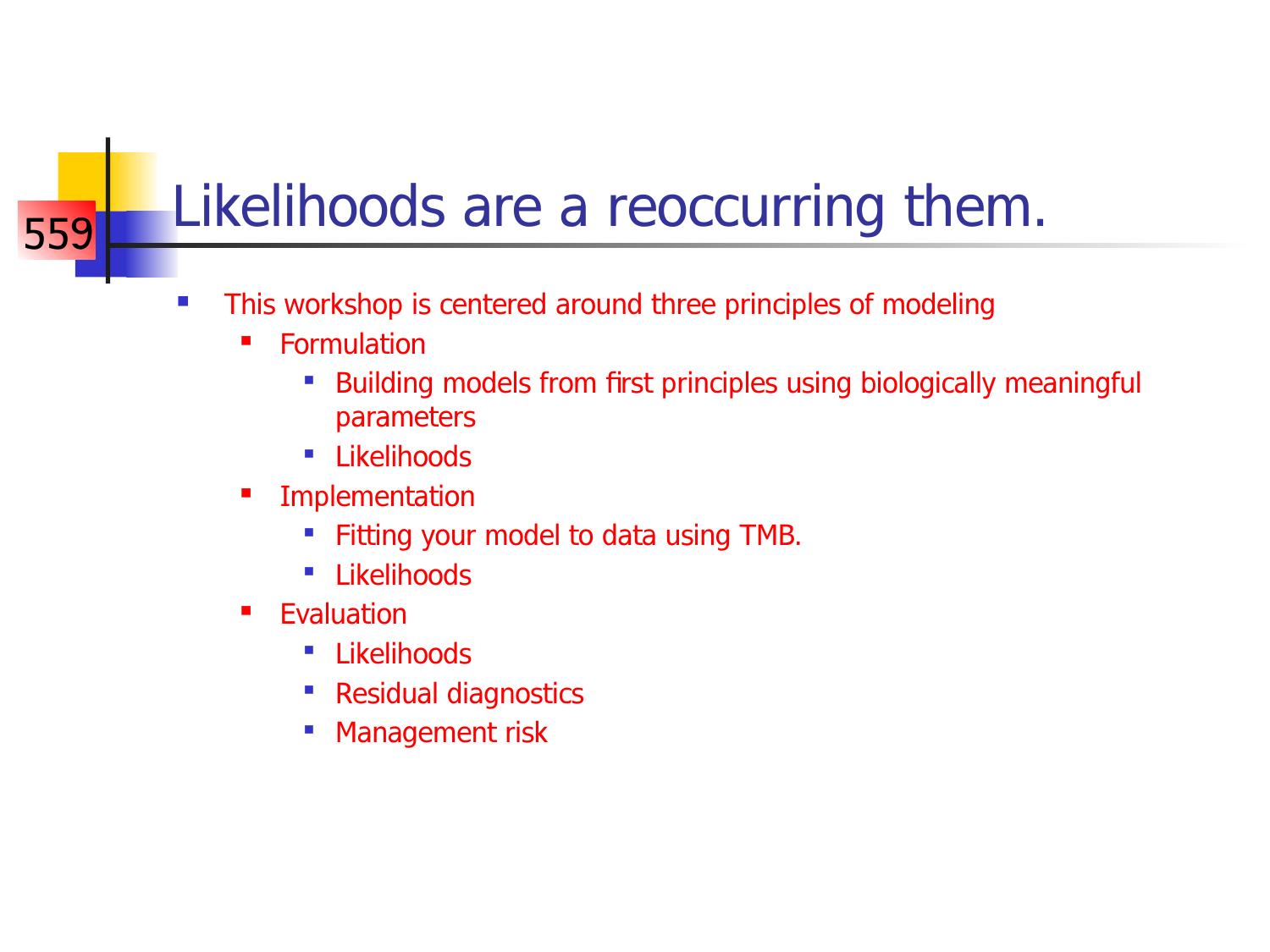

# Likelihoods are a reoccurring them.
This workshop is centered around three principles of modeling
Formulation
Building models from first principles using biologically meaningful parameters
Likelihoods
Implementation
Fitting your model to data using TMB.
Likelihoods
Evaluation
Likelihoods
Residual diagnostics
Management risk